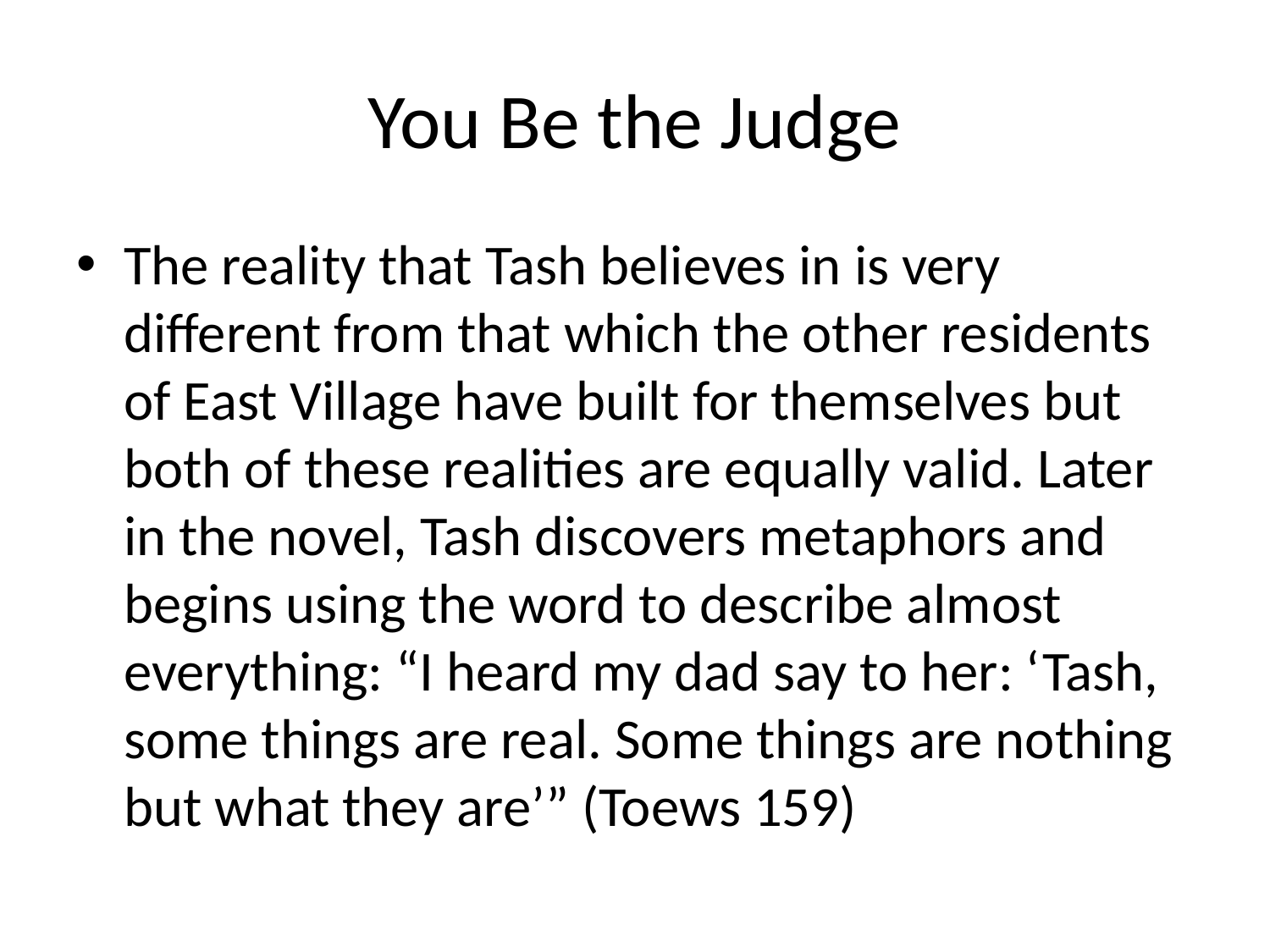

# You Be the Judge
The reality that Tash believes in is very different from that which the other residents of East Village have built for themselves but both of these realities are equally valid. Later in the novel, Tash discovers metaphors and begins using the word to describe almost everything: “I heard my dad say to her: ‘Tash, some things are real. Some things are nothing but what they are’” (Toews 159)